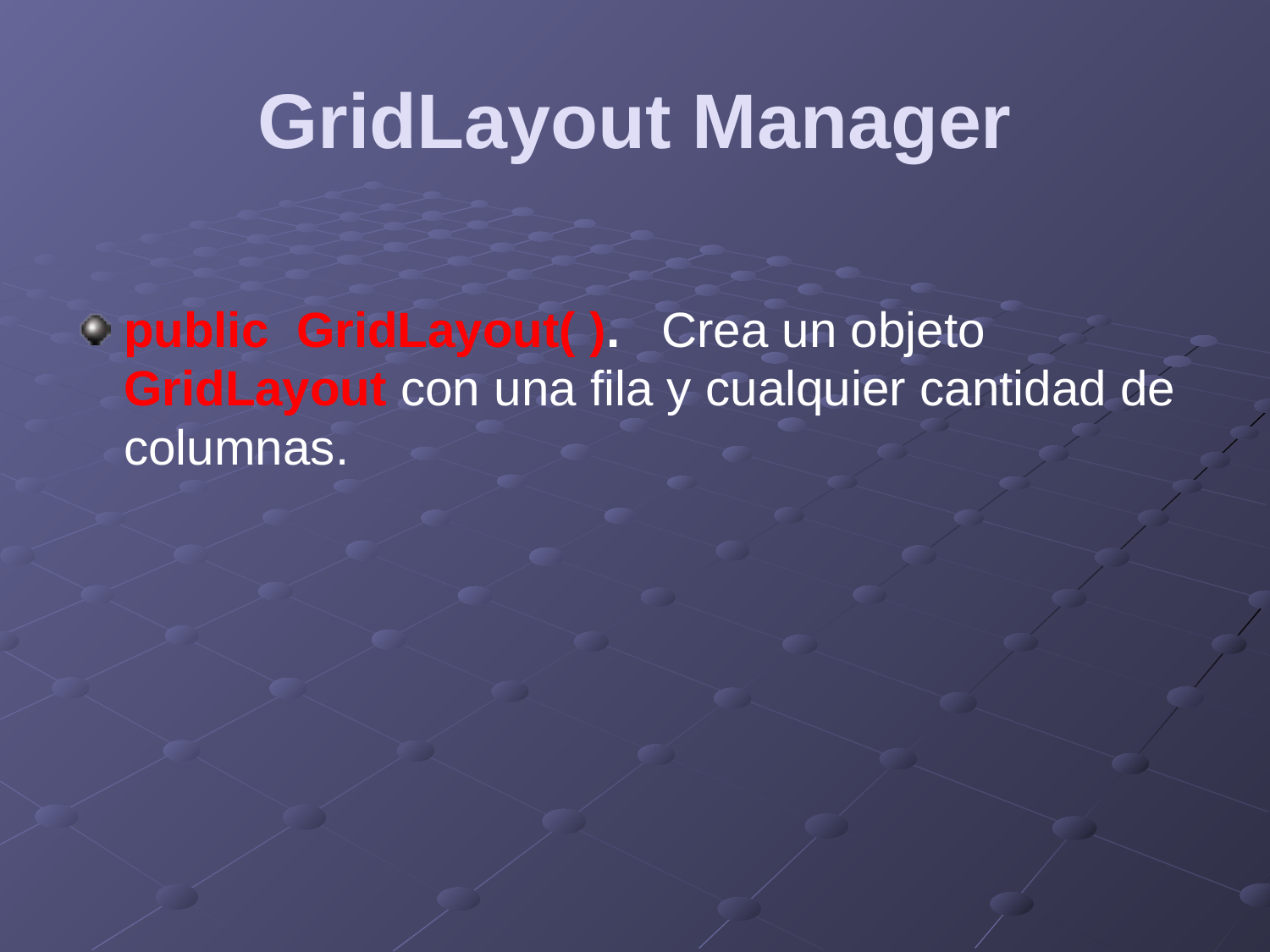

# GridLayout Manager

public  GridLayout( ).   Crea un objeto GridLayout con una fila y cualquier cantidad de columnas.